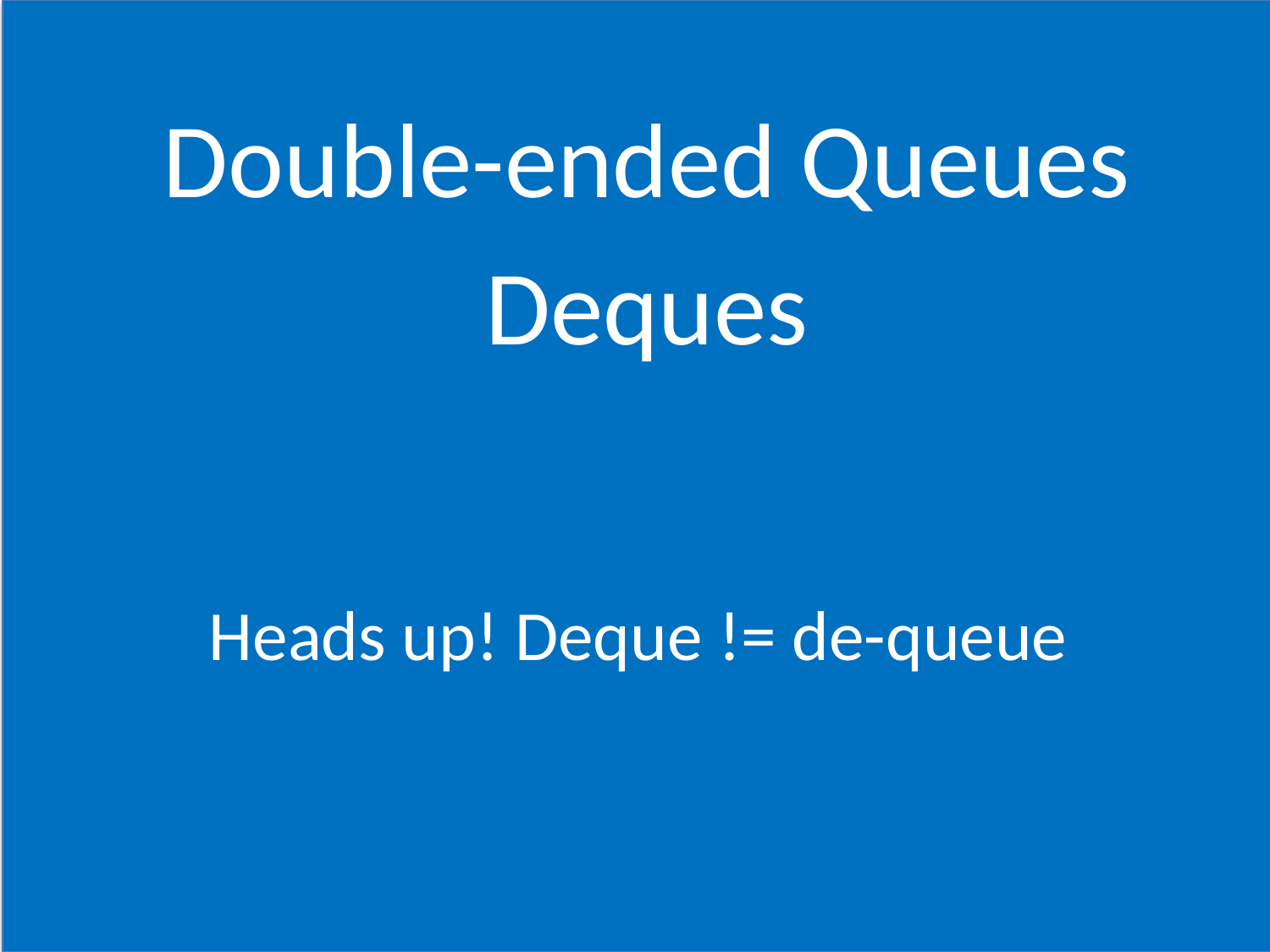

Double-ended Queues
Deques
Heads up! Deque != de-queue
CSCI 1102 Computer Science 2